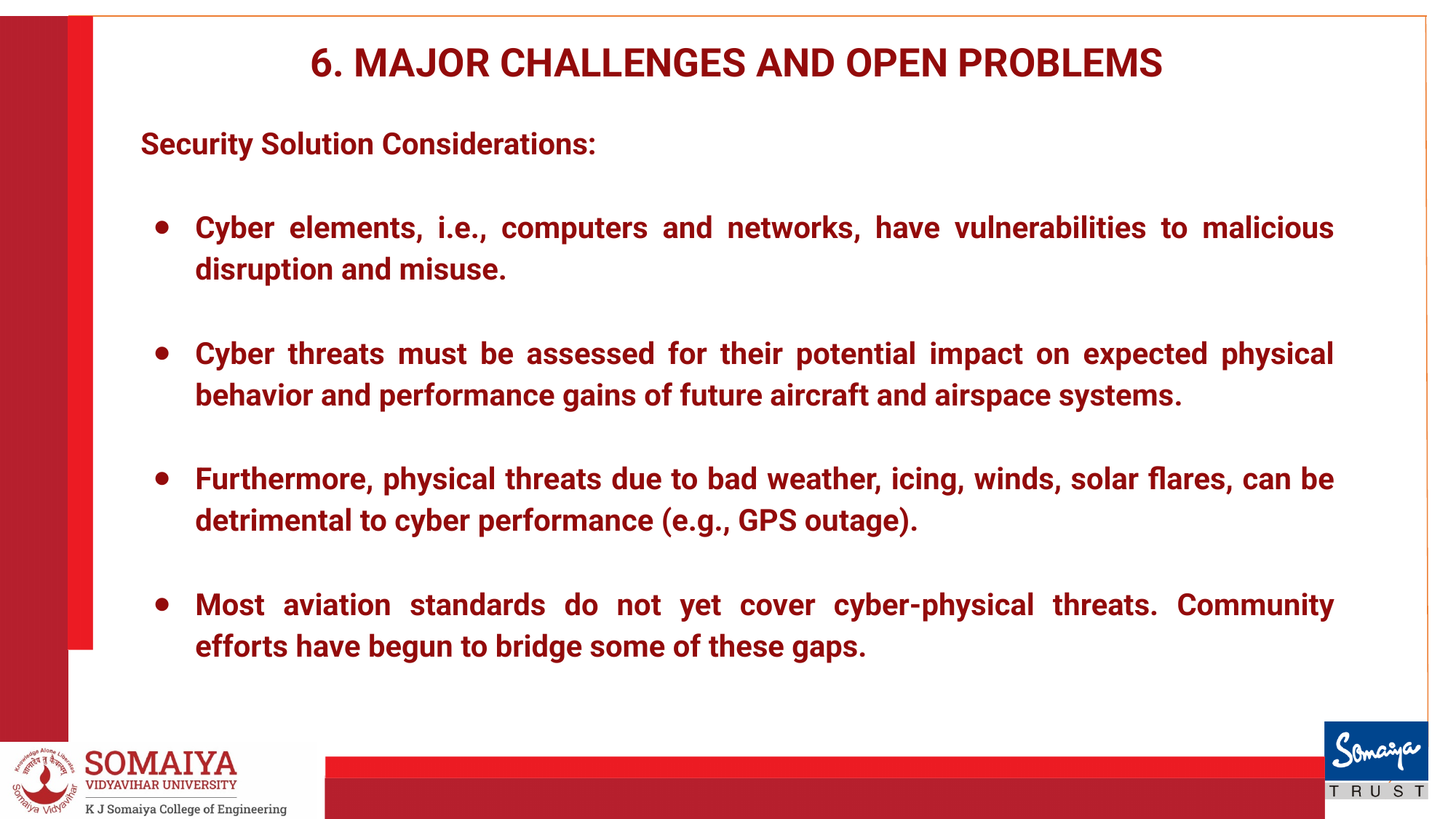

6. MAJOR CHALLENGES AND OPEN PROBLEMS
Security Solution Considerations:

Cyber elements, i.e., computers and networks, have vulnerabilities to malicious disruption and misuse.

Cyber threats must be assessed for their potential impact on expected physical behavior and performance gains of future aircraft and airspace systems.

Furthermore, physical threats due to bad weather, icing, winds, solar flares, can be detrimental to cyber performance (e.g., GPS outage).

Most aviation standards do not yet cover cyber-physical threats. Community efforts have begun to bridge some of these gaps.